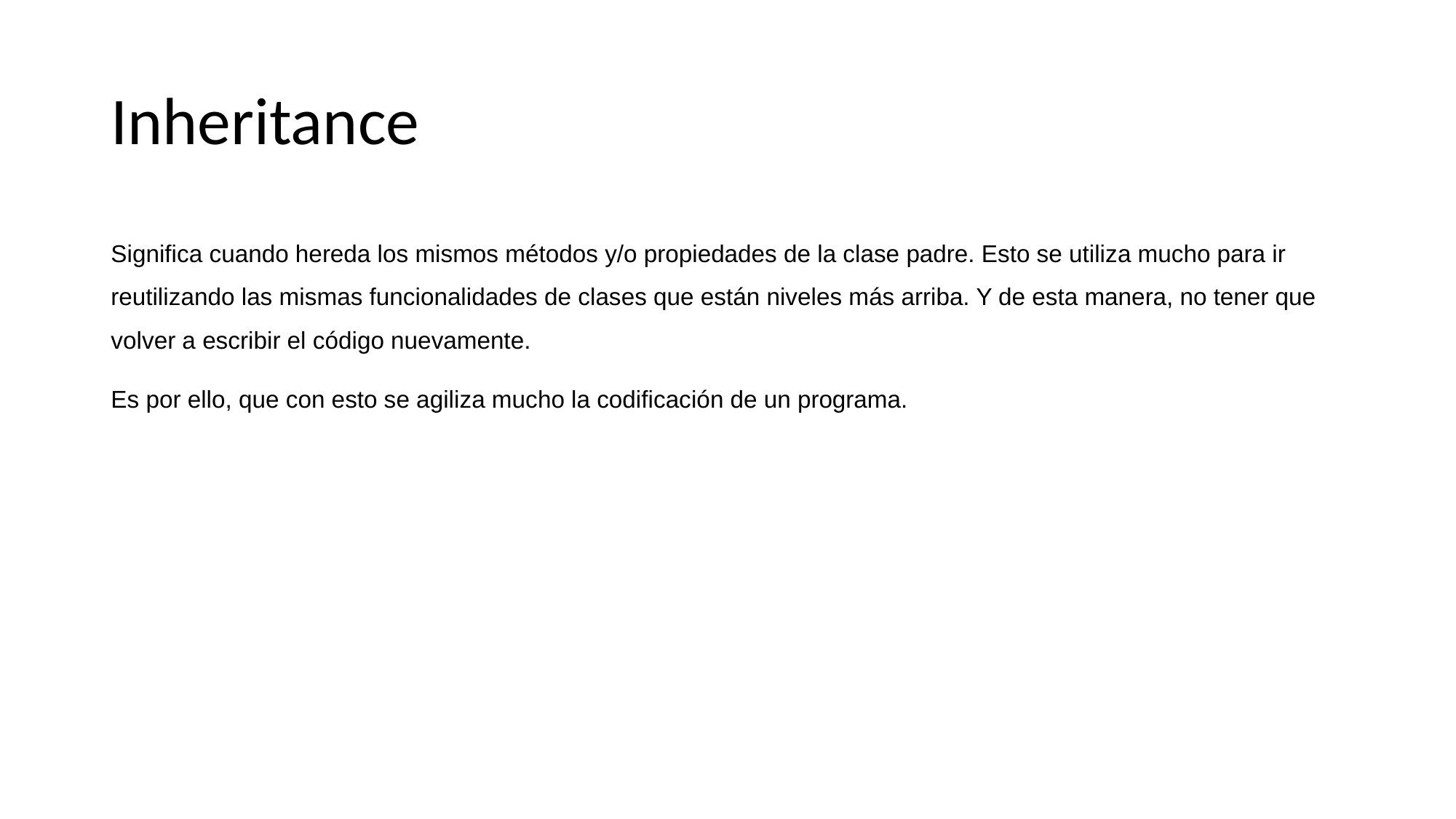

# Inheritance
Significa cuando hereda los mismos métodos y/o propiedades de la clase padre. Esto se utiliza mucho para ir reutilizando las mismas funcionalidades de clases que están niveles más arriba. Y de esta manera, no tener que volver a escribir el código nuevamente.
Es por ello, que con esto se agiliza mucho la codificación de un programa.